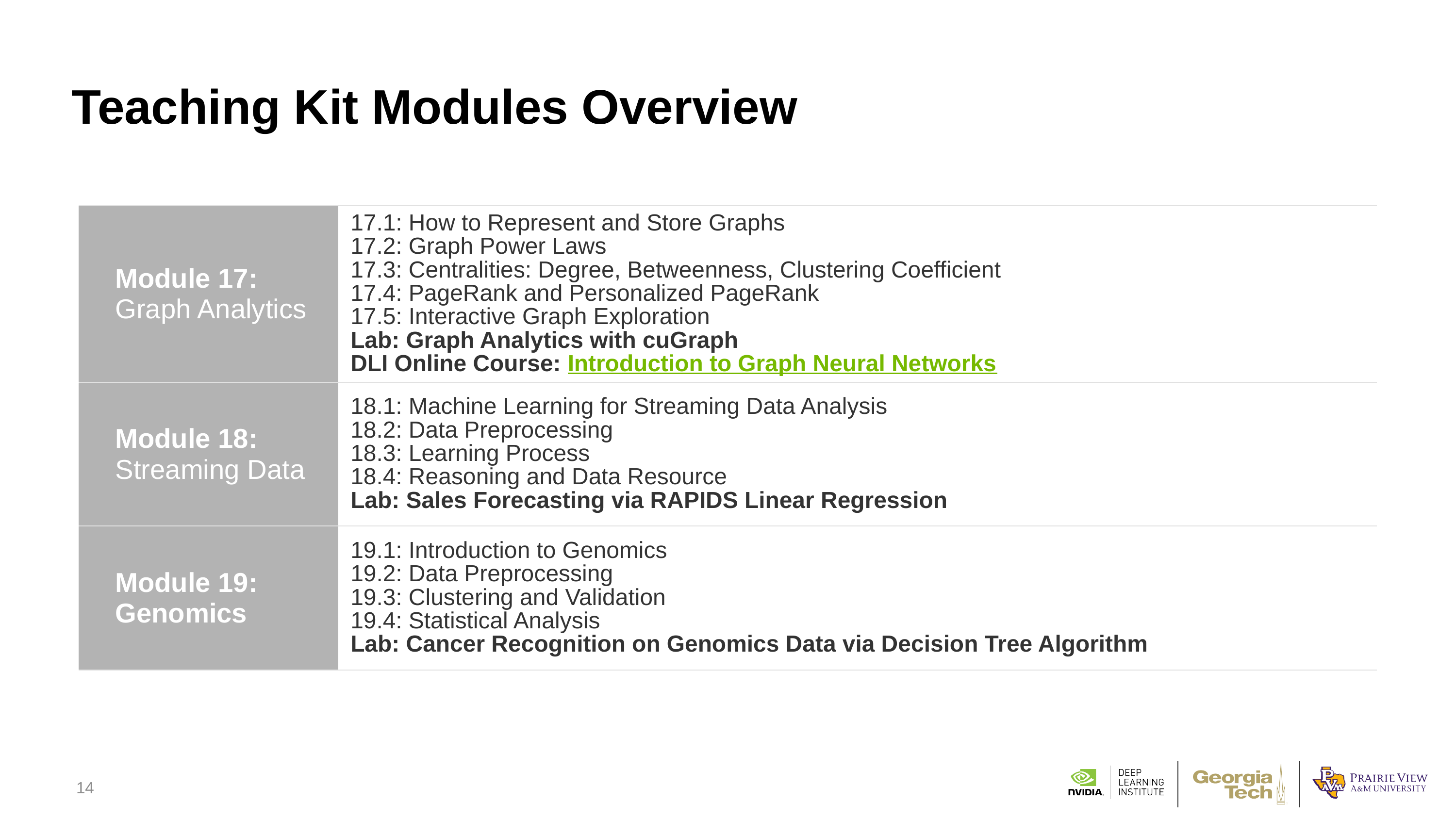

# Teaching Kit Modules Overview
| ​​​​​Module 17: Graph Analytics | 17.1: How to Represent and Store Graphs 17.2: Graph Power Laws 17.3: Centralities: Degree, Betweenness, Clustering Coefficient 17.4: PageRank and Personalized PageRank 17.5: Interactive Graph Exploration Lab: Graph Analytics with cuGraph DLI Online Course: Introduction to Graph Neural Networks |
| --- | --- |
| ​​​​​​​Module 18: Streaming Data | 18.1: Machine Learning for Streaming Data Analysis 18.2: Data Preprocessing 18.3: Learning Process 18.4: Reasoning and Data Resource Lab: Sales Forecasting via RAPIDS Linear Regression |
| ​​​​​​​Module 19: Genomics | 19.1: Introduction to Genomics 19.2: Data Preprocessing 19.3: Clustering and Validation 19.4: Statistical Analysis Lab: Cancer Recognition on Genomics Data via Decision Tree Algorithm |